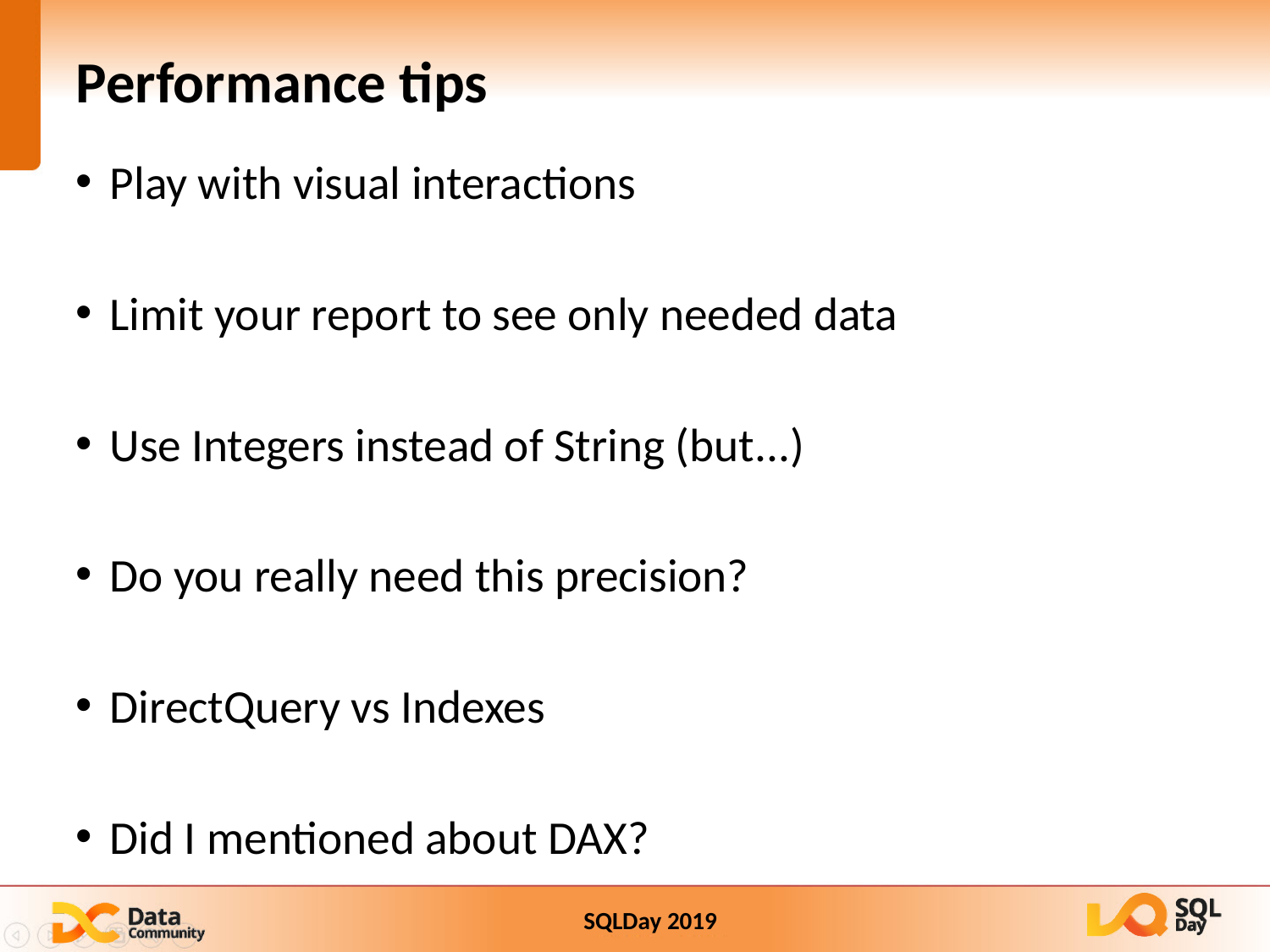

Performance tips
Play with visual interactions

Limit your report to see only needed data

Use Integers instead of String (but...)

Do you really need this precision?

DirectQuery vs Indexes

Did I mentioned about DAX?